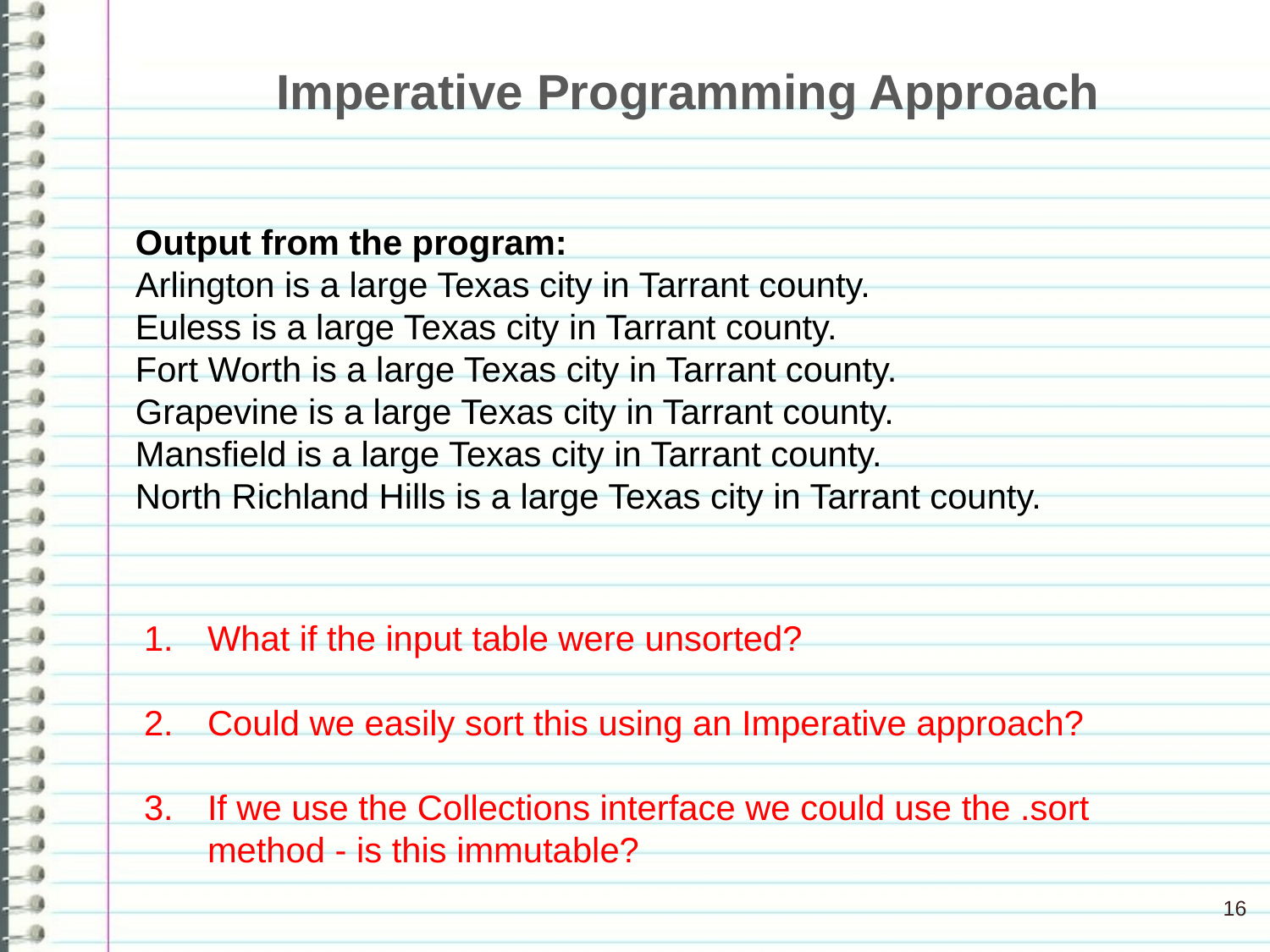

# Imperative Programming Approach
Output from the program:
Arlington is a large Texas city in Tarrant county.
Euless is a large Texas city in Tarrant county.
Fort Worth is a large Texas city in Tarrant county.
Grapevine is a large Texas city in Tarrant county.
Mansfield is a large Texas city in Tarrant county.
North Richland Hills is a large Texas city in Tarrant county.
What if the input table were unsorted?

Could we easily sort this using an Imperative approach?

If we use the Collections interface we could use the .sort method - is this immutable?
16